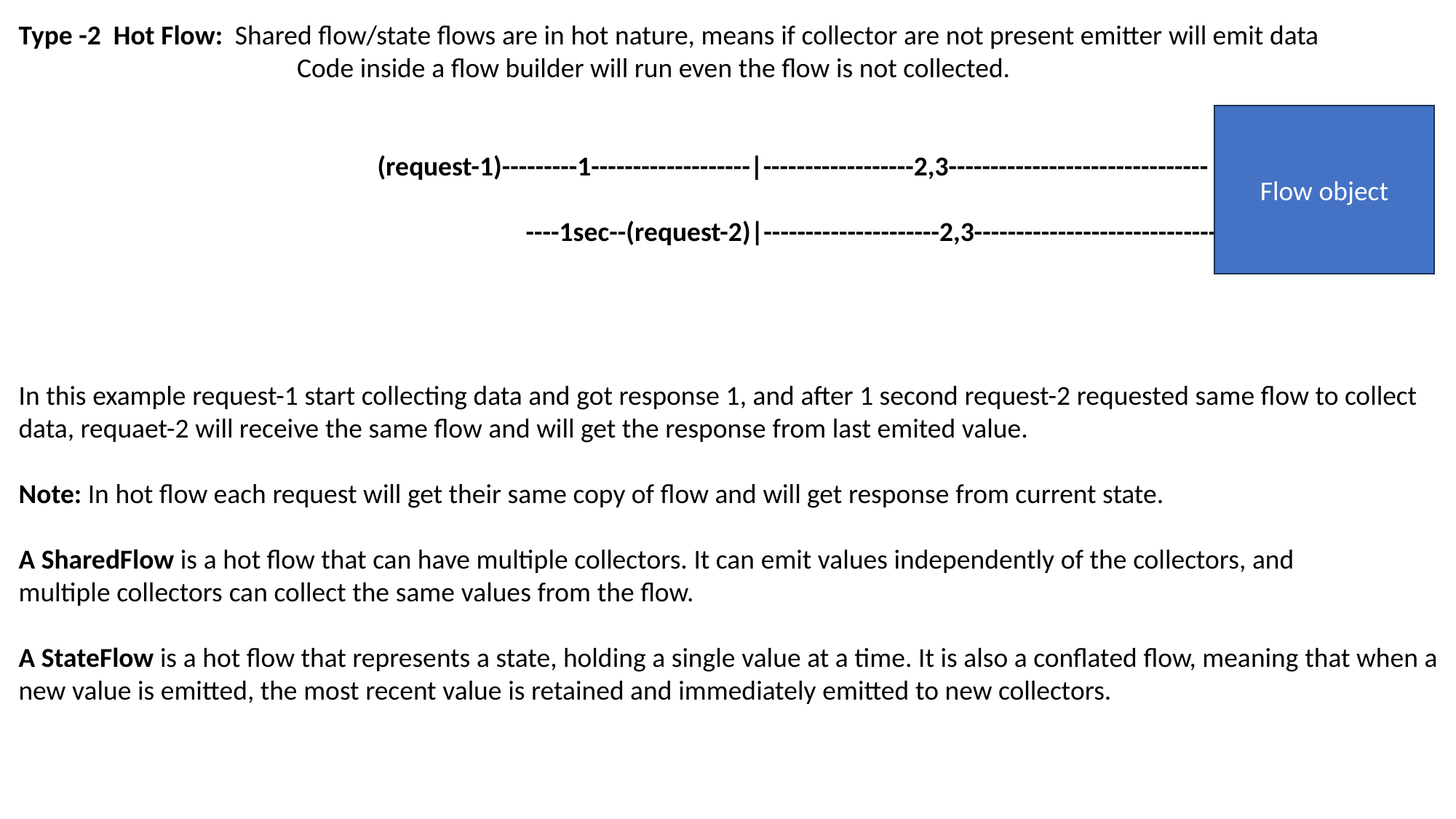

Type -2  Hot Flow:  Shared flow/state flows are in hot nature, means if collector are not present emitter will emit data
                                             Code inside a flow builder will run even the flow is not collected.

                                                          (request-1)---------1-------------------|------------------2,3-------------------------------

                                                                                  ----1sec--(request-2)|---------------------2,3-----------------------------

In this example request-1 start collecting data and got response 1, and after 1 second request-2 requested same flow to collect data, requaet-2 will receive the same flow and will get the response from last emited value.

Note: In hot flow each request will get their same copy of flow and will get response from current state.

​A SharedFlow is a hot flow that can have multiple collectors. It can emit values independently of the collectors, and multiple collectors can collect the same values from the flow.

A StateFlow is a hot flow that represents a state, holding a single value at a time. It is also a conflated flow, meaning that when a new value is emitted, the most recent value is retained and immediately emitted to new collectors.

Flow object